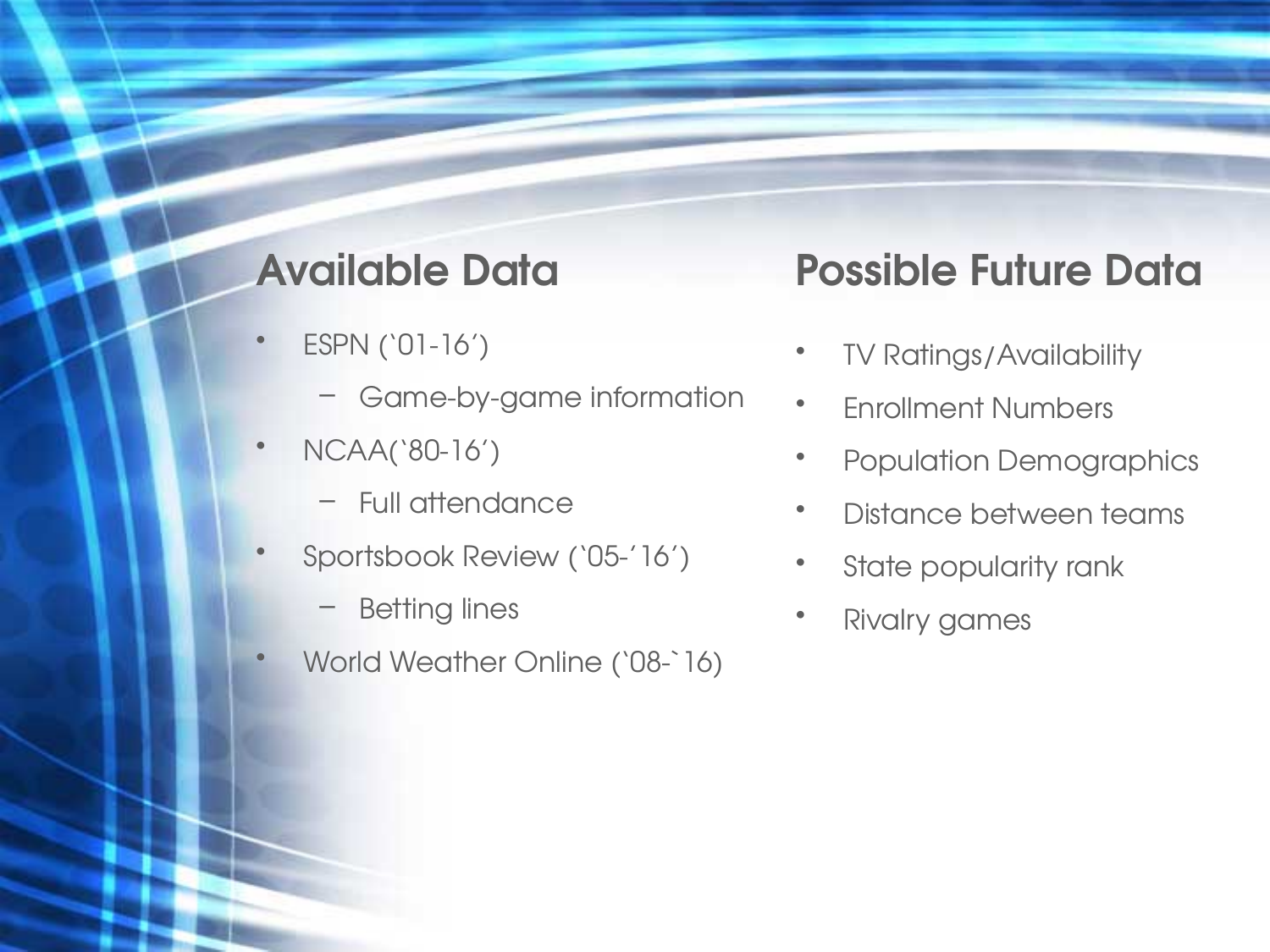

Available Data
Possible Future Data
ESPN (‘01-16’)
Game-by-game information
NCAA(‘80-16’)
Full attendance
Sportsbook Review (‘05-’16’)
Betting lines
World Weather Online (‘08-`16)

TV Ratings/Availability
Enrollment Numbers
Population Demographics
Distance between teams
State popularity rank
Rivalry games